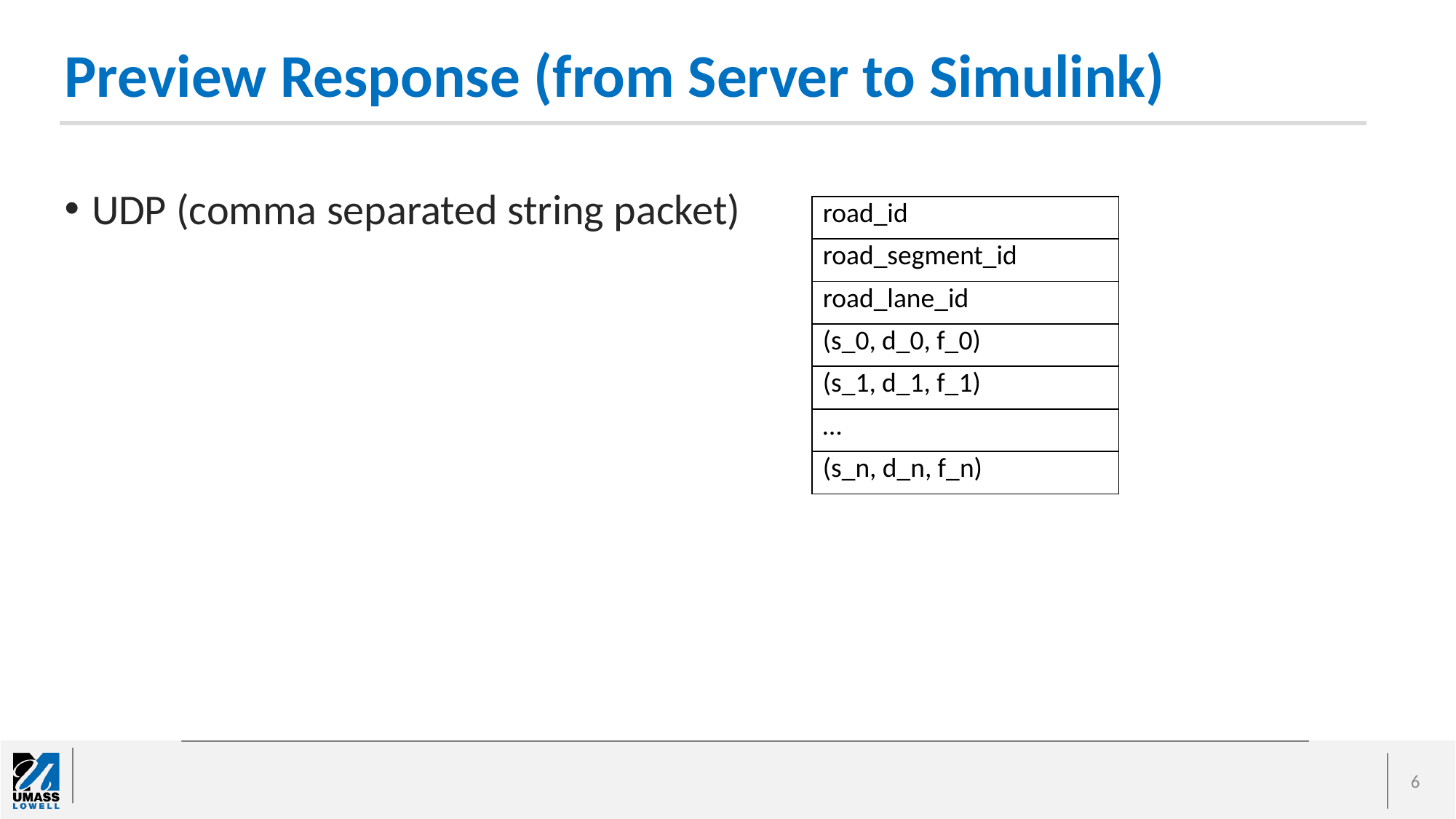

# Preview Response (from Server to Simulink)
UDP (comma separated string packet)

| road\_id |
| --- |
| road\_segment\_id |
| road\_lane\_id |
| (s\_0, d\_0, f\_0) |
| (s\_1, d\_1, f\_1) |
| … |
| (s\_n, d\_n, f\_n) |

6